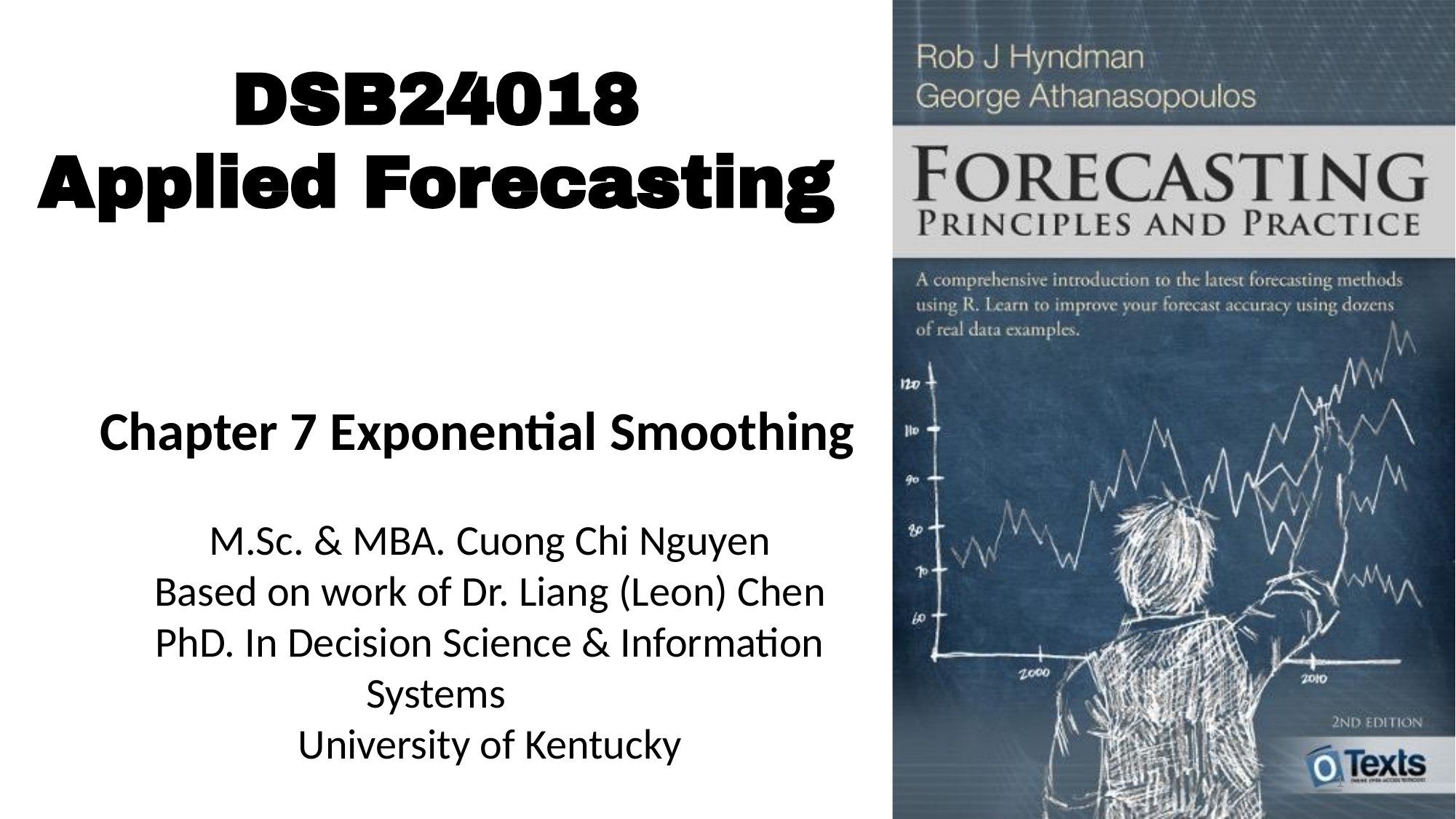

# DSB24018 Applied Forecasting
Chapter 7 Exponential Smoothing

M.Sc. & MBA. Cuong Chi Nguyen
Based on work of Dr. Liang (Leon) Chen
PhD. In Decision Science & Information Systems
University of Kentucky
1